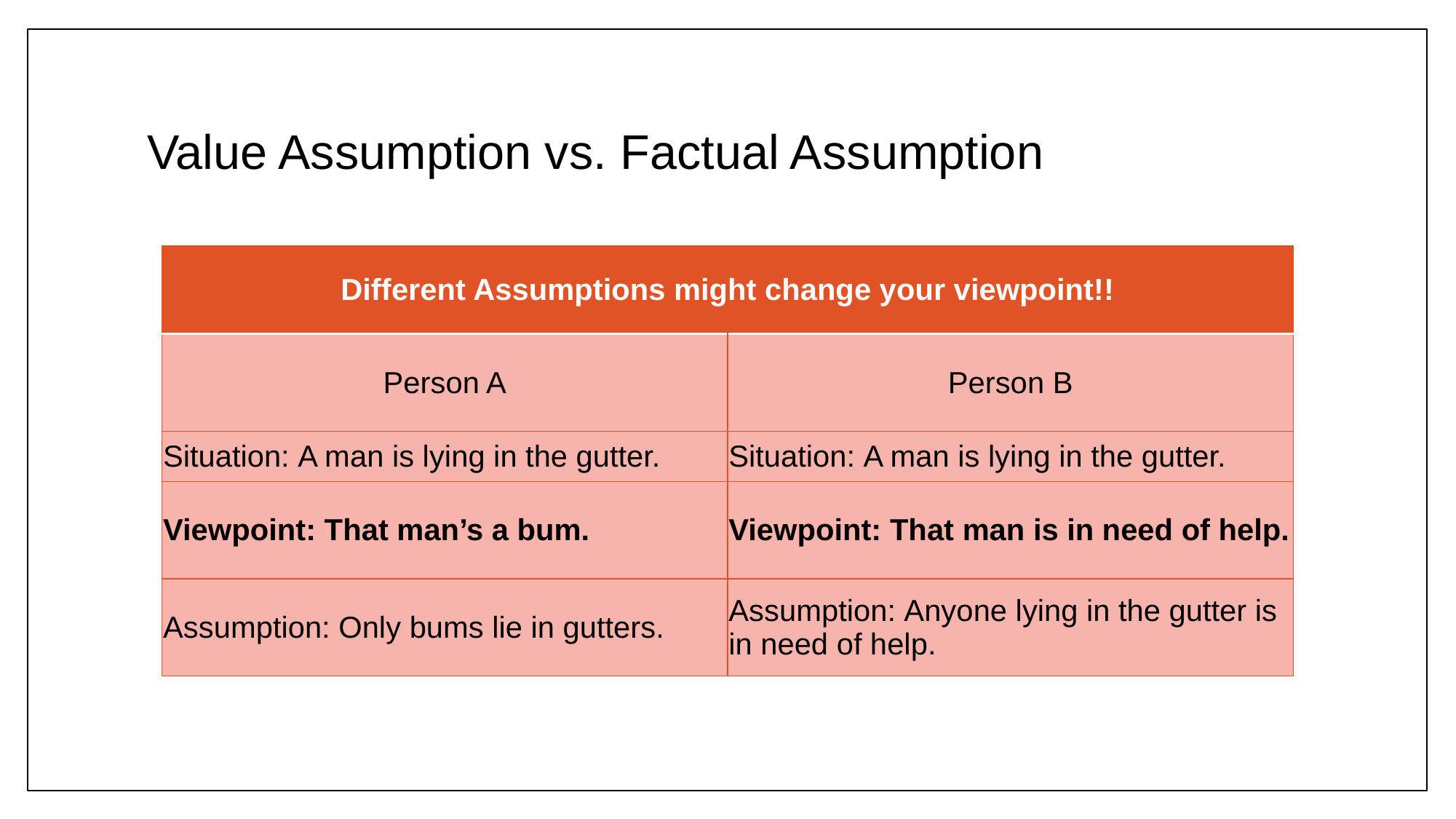

# Value Assumption vs. Factual Assumption
| Different Assumptions might change your viewpoint!! |  |
| --- | --- |
| Person A | Person B |
| Situation: A man is lying in the gutter. | Situation: A man is lying in the gutter. |
| Viewpoint: That man’s a bum. | Viewpoint: That man is in need of help. |
| Assumption: Only bums lie in gutters. | Assumption: Anyone lying in the gutter is in need of help. |